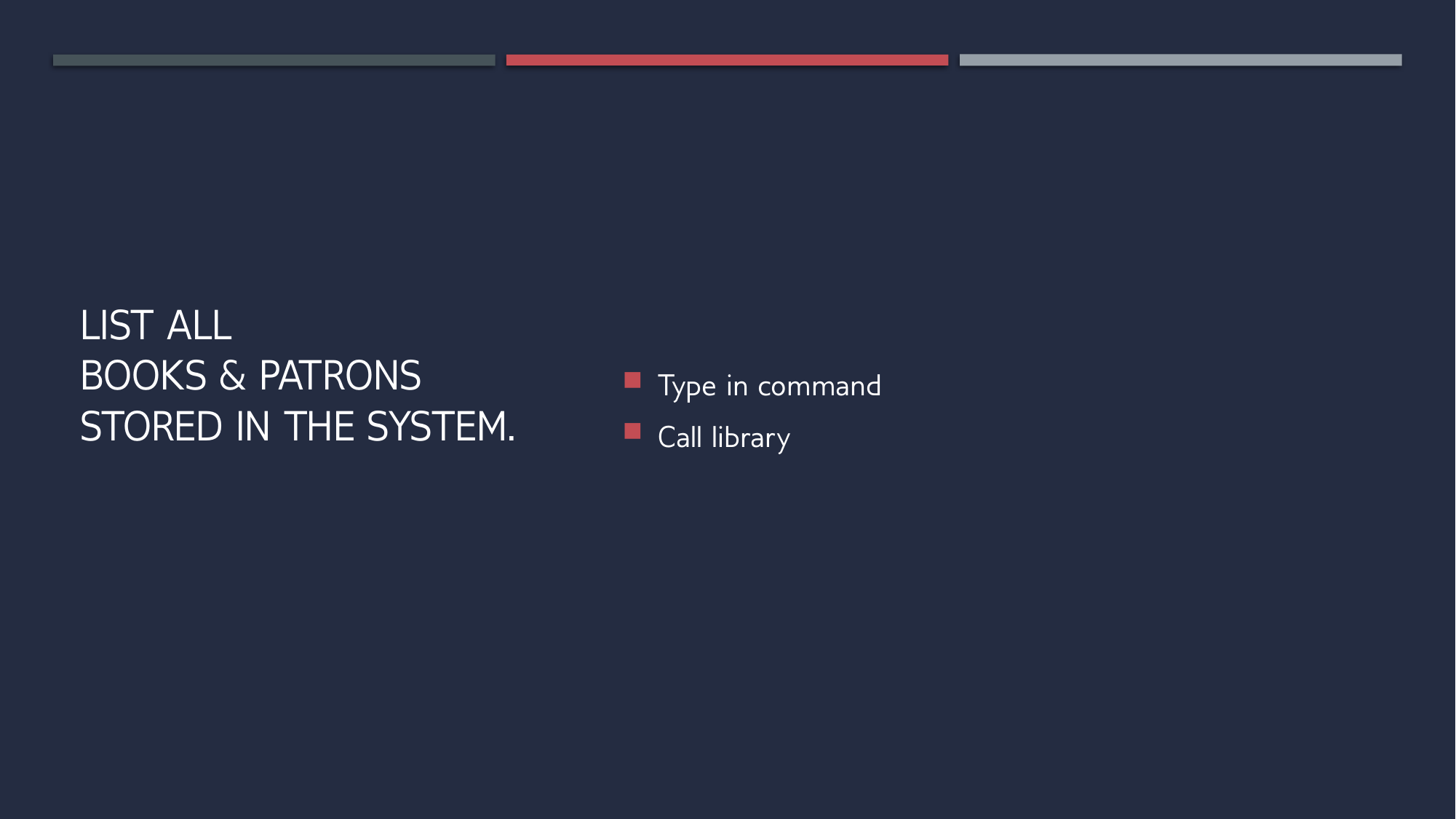

Type in command
Call library
# List all Books & Patrons stored in the system.